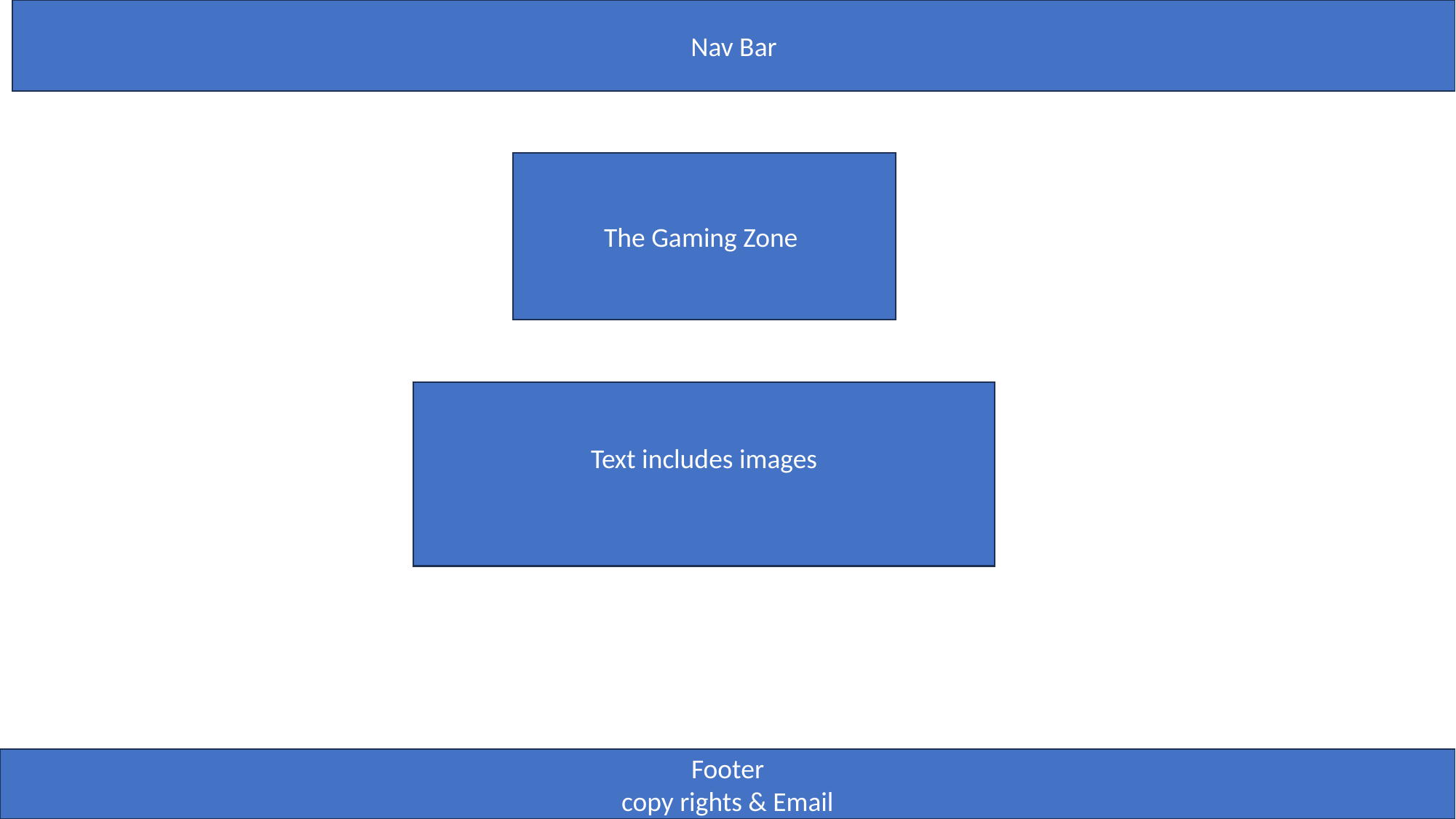

Nav Bar
The Gaming Zone
Text includes images

Footer
 copy rights & Email